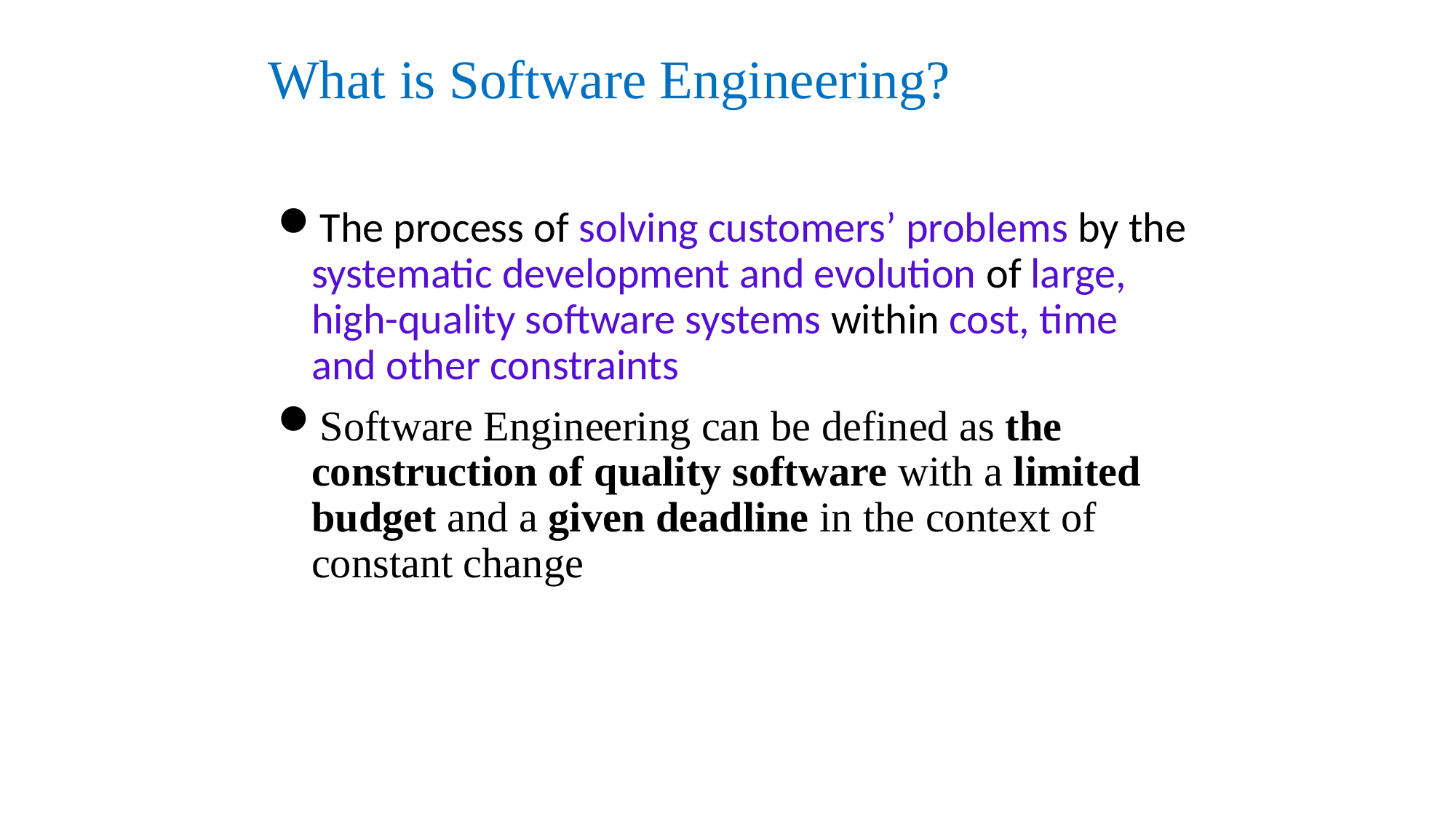

# What is Software Engineering?
The process of solving customers’ problems by the systematic development and evolution of large, high-quality software systems within cost, time and other constraints
Software Engineering can be defined as the construction of quality software with a limited budget and a given deadline in the context of constant change